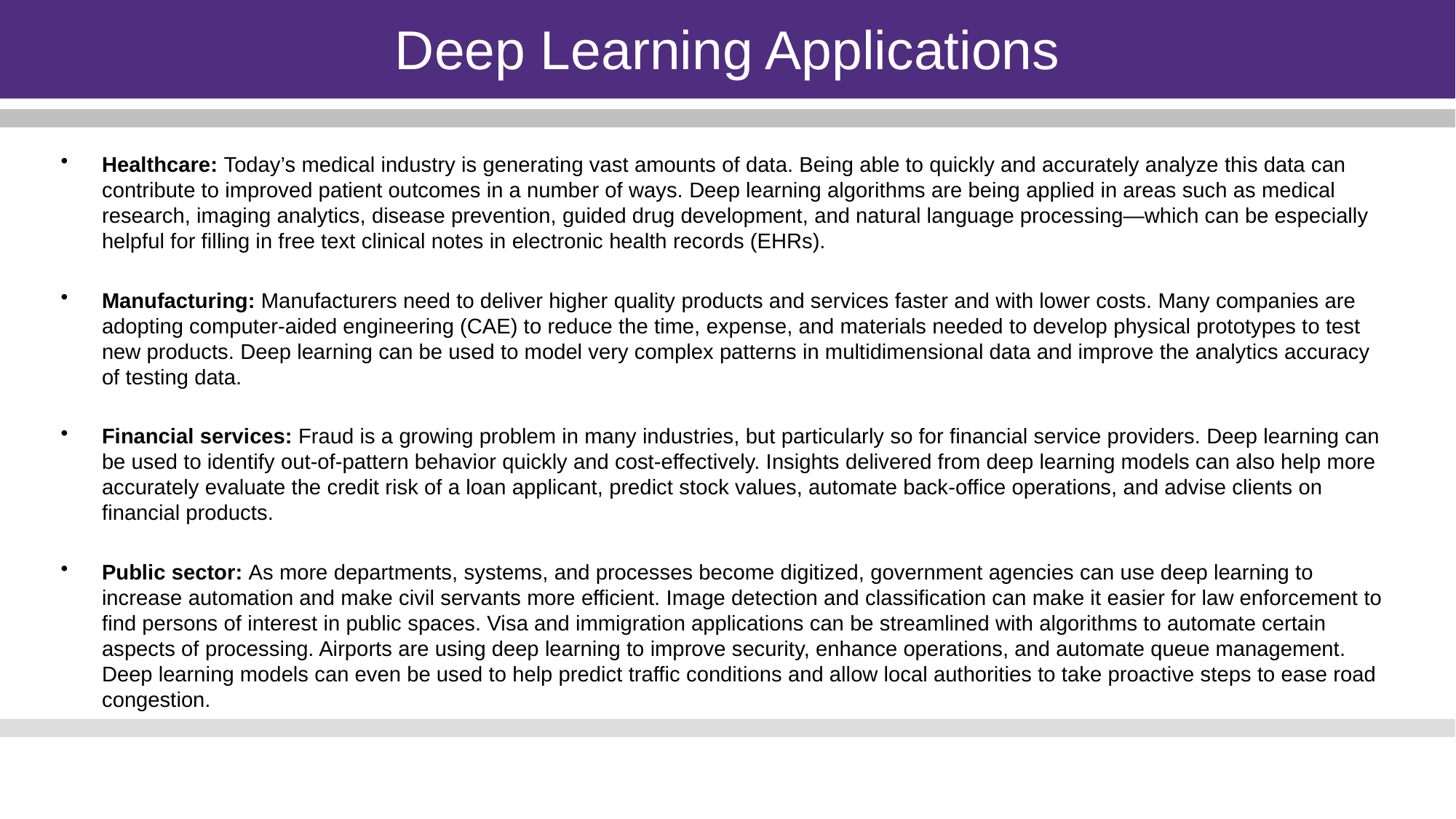

Deep Learning Applications
Healthcare: Today’s medical industry is generating vast amounts of data. Being able to quickly and accurately analyze this data can contribute to improved patient outcomes in a number of ways. Deep learning algorithms are being applied in areas such as medical research, imaging analytics, disease prevention, guided drug development, and natural language processing—which can be especially helpful for filling in free text clinical notes in electronic health records (EHRs).

Manufacturing: Manufacturers need to deliver higher quality products and services faster and with lower costs. Many companies are adopting computer-aided engineering (CAE) to reduce the time, expense, and materials needed to develop physical prototypes to test new products. Deep learning can be used to model very complex patterns in multidimensional data and improve the analytics accuracy of testing data.

Financial services: Fraud is a growing problem in many industries, but particularly so for financial service providers. Deep learning can be used to identify out-of-pattern behavior quickly and cost-effectively. Insights delivered from deep learning models can also help more accurately evaluate the credit risk of a loan applicant, predict stock values, automate back-office operations, and advise clients on financial products.

Public sector: As more departments, systems, and processes become digitized, government agencies can use deep learning to increase automation and make civil servants more efficient. Image detection and classification can make it easier for law enforcement to find persons of interest in public spaces. Visa and immigration applications can be streamlined with algorithms to automate certain aspects of processing. Airports are using deep learning to improve security, enhance operations, and automate queue management. Deep learning models can even be used to help predict traffic conditions and allow local authorities to take proactive steps to ease road congestion.